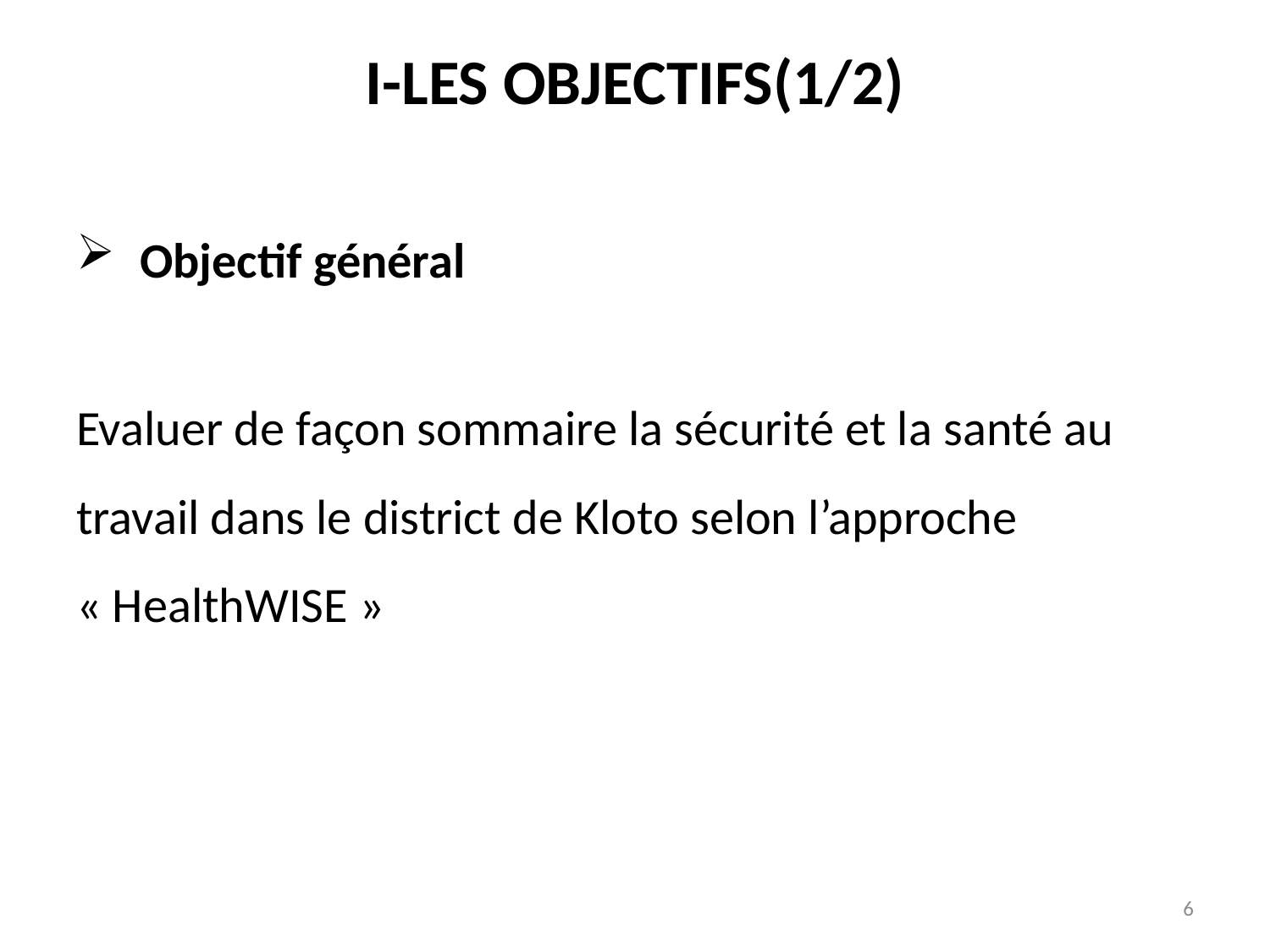

# I-LES OBJECTIFS(1/2)
Objectif général

Evaluer de façon sommaire la sécurité et la santé au travail dans le district de Kloto selon l’approche « HealthWISE »
6